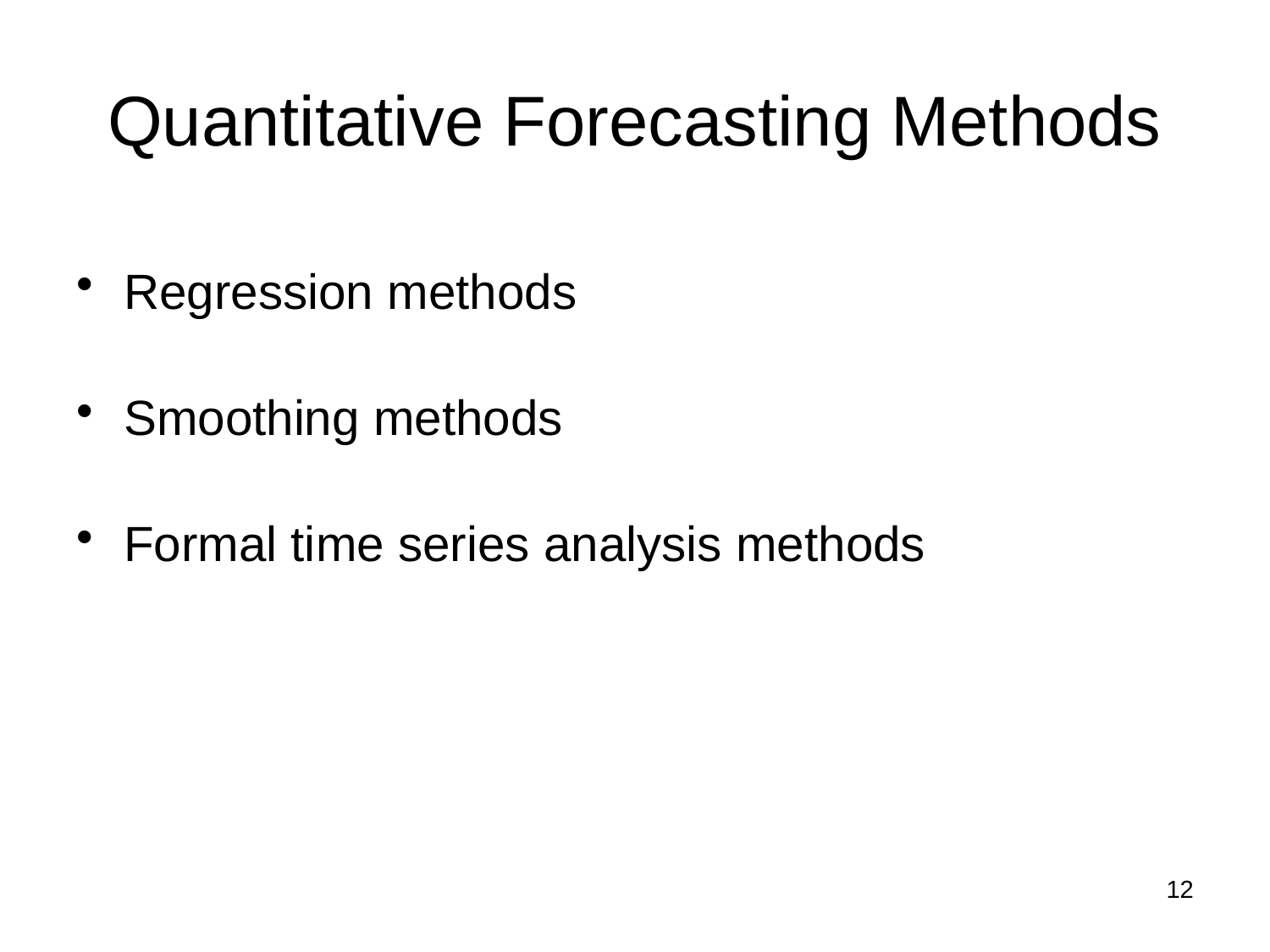

# Quantitative Forecasting Methods
Regression methods

Smoothing methods

Formal time series analysis methods

12